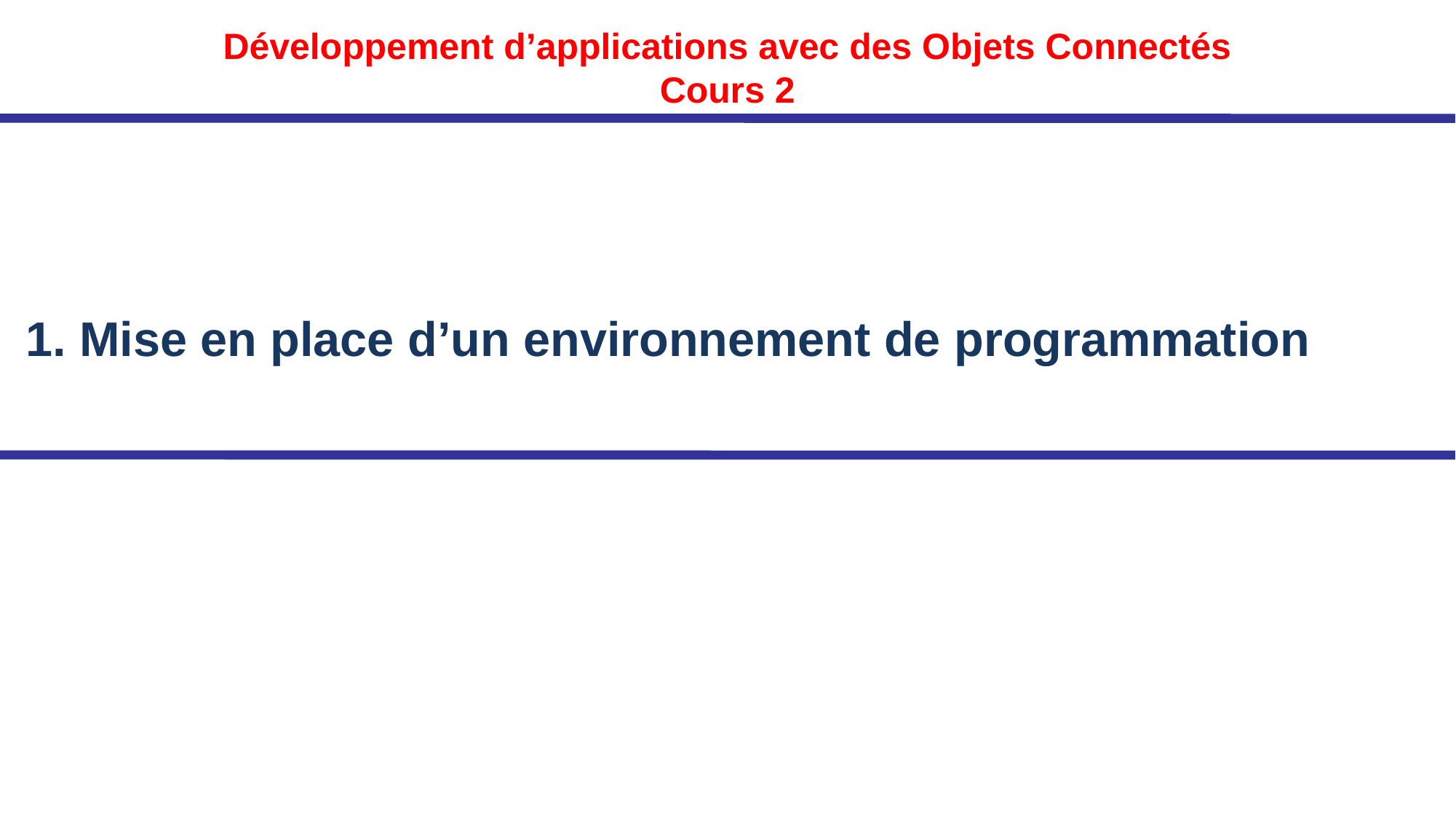

# 1. Mise en place d’un environnement de programmation